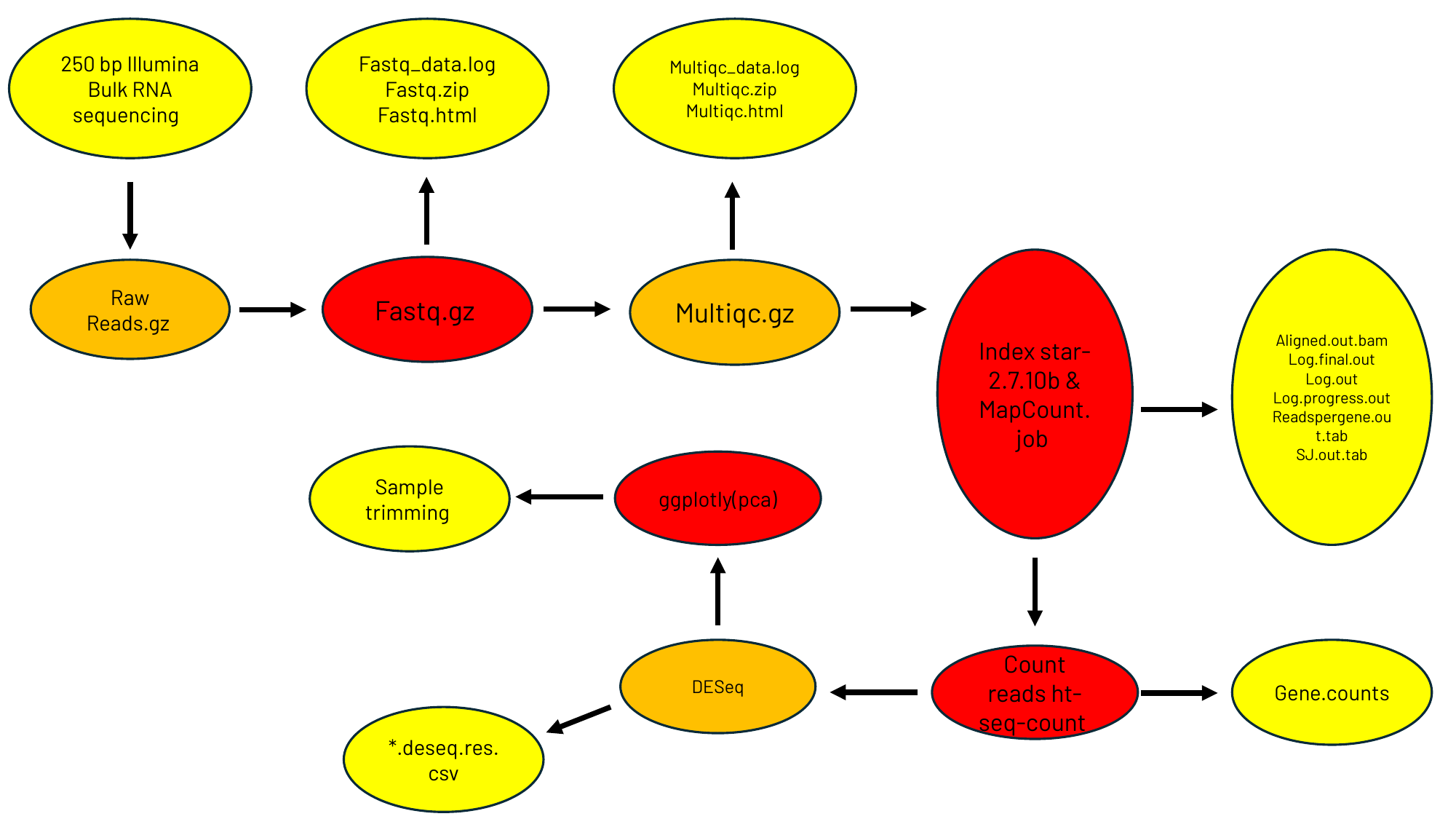

Fastq_data.log
Fastq.zip
Fastq.html
Multiqc_data.log
Multiqc.zip
Multiqc.html
250 bp Illumina Bulk RNA sequencing
Aligned.out.bam
Log.final.out
Log.out
Log.progress.out
Readspergene.out.tab
SJ.out.tab
Index star-2.7.10b & MapCount.job
Fastq.gz
Multiqc.gz
Raw Reads.gz
Sample trimming
ggplotly(pca)
DESeq
Gene.counts
Count reads ht-seq-count
*.deseq.res.csv